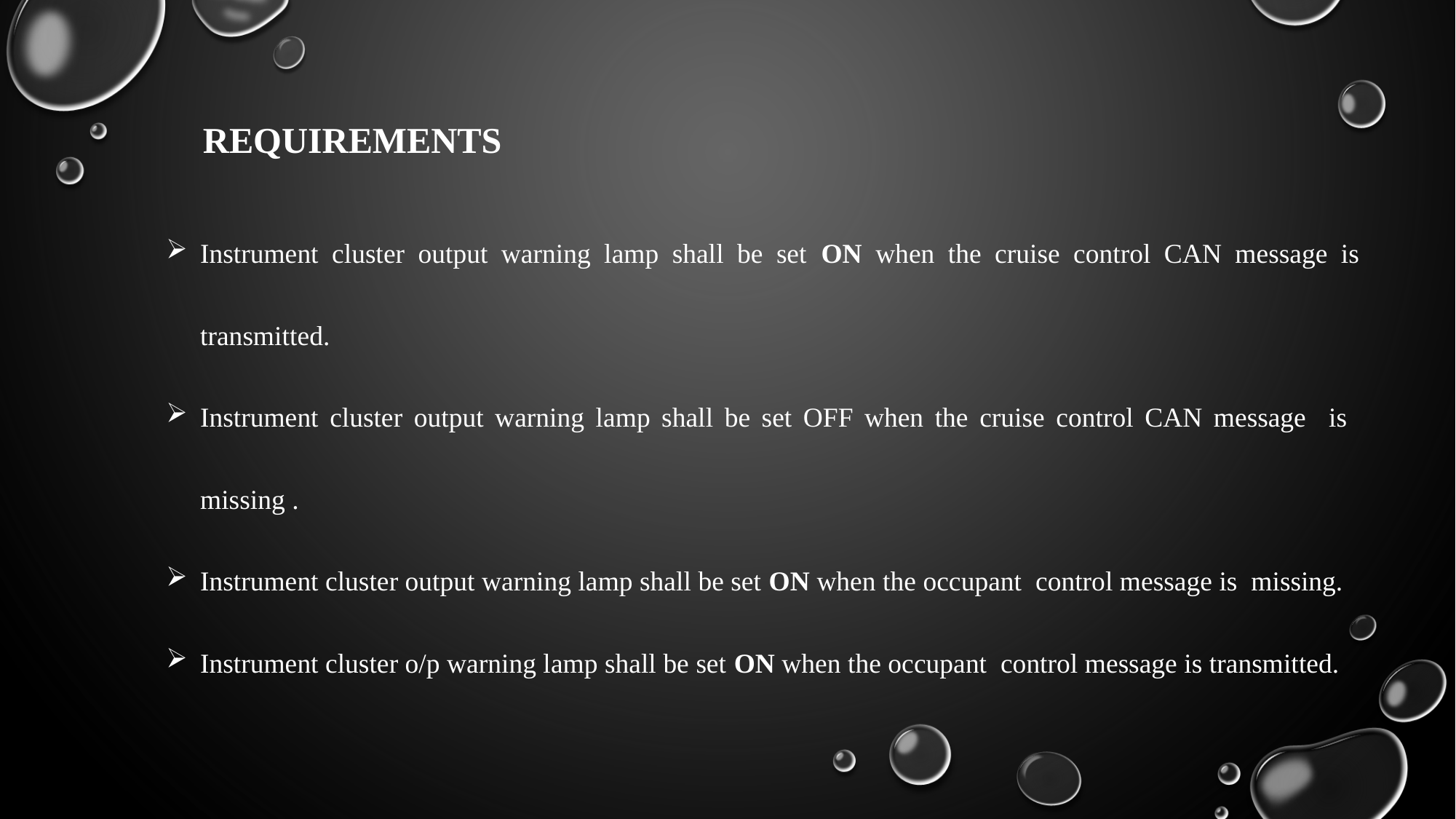

REQUIREMENTS
Instrument cluster output warning lamp shall be set ON when the cruise control CAN message is transmitted.
Instrument cluster output warning lamp shall be set OFF when the cruise control CAN message  is  missing .
Instrument cluster output warning lamp shall be set ON when the occupant  control message is  missing.
Instrument cluster o/p warning lamp shall be set ON when the occupant  control message is transmitted.